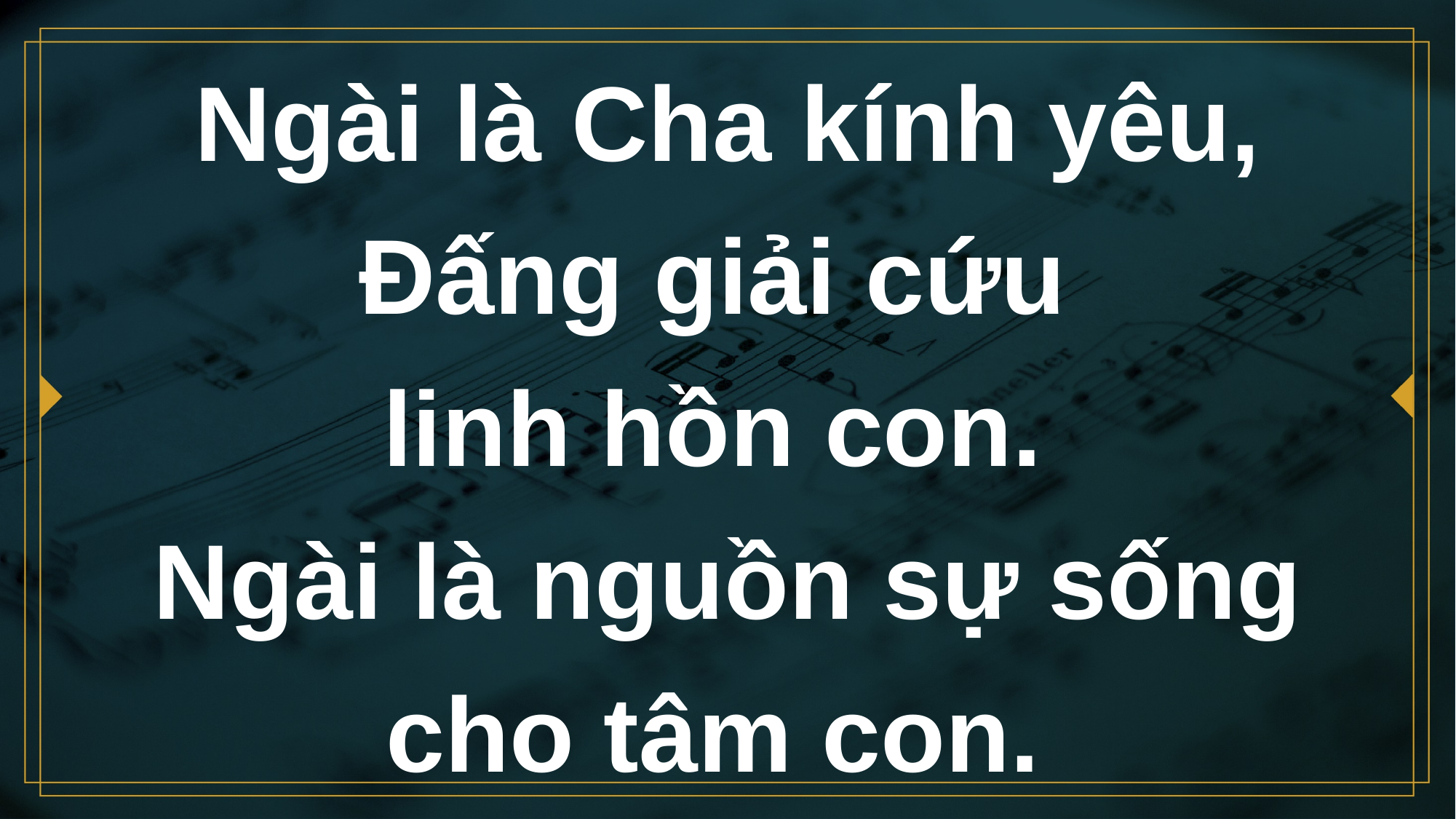

# Ngài là Cha kính yêu, Đấng giải cứu linh hồn con.
Ngài là nguồn sự sống cho tâm con.